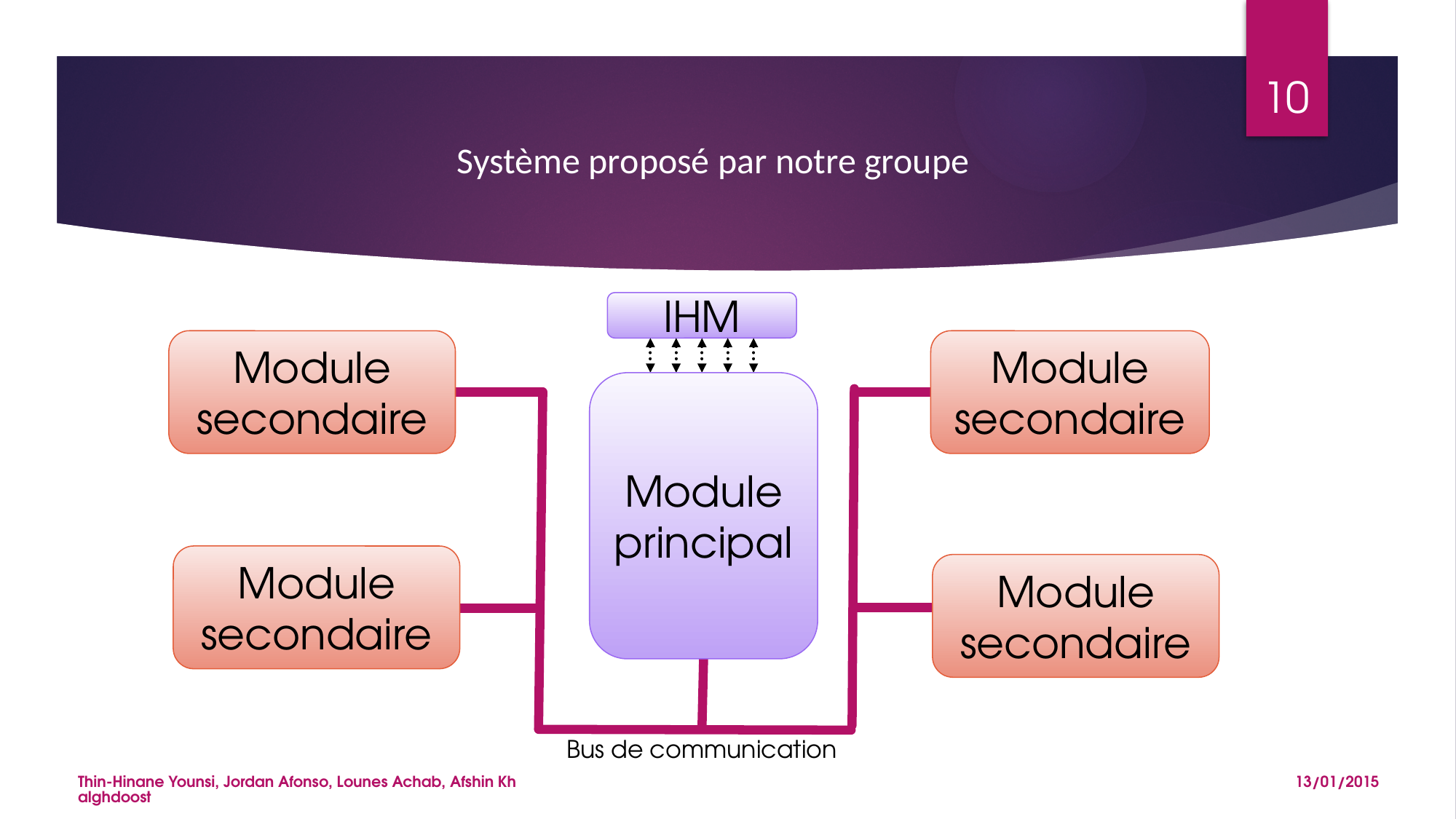

10
Système proposé par notre groupe

IHM
Module secondaire
Module secondaire
Module principal
Module secondaire
Module secondaire
Bus de communication
Thin-Hinane Younsi, Jordan Afonso, Lounes Achab, Afshin Khalghdoost
13/01/2015